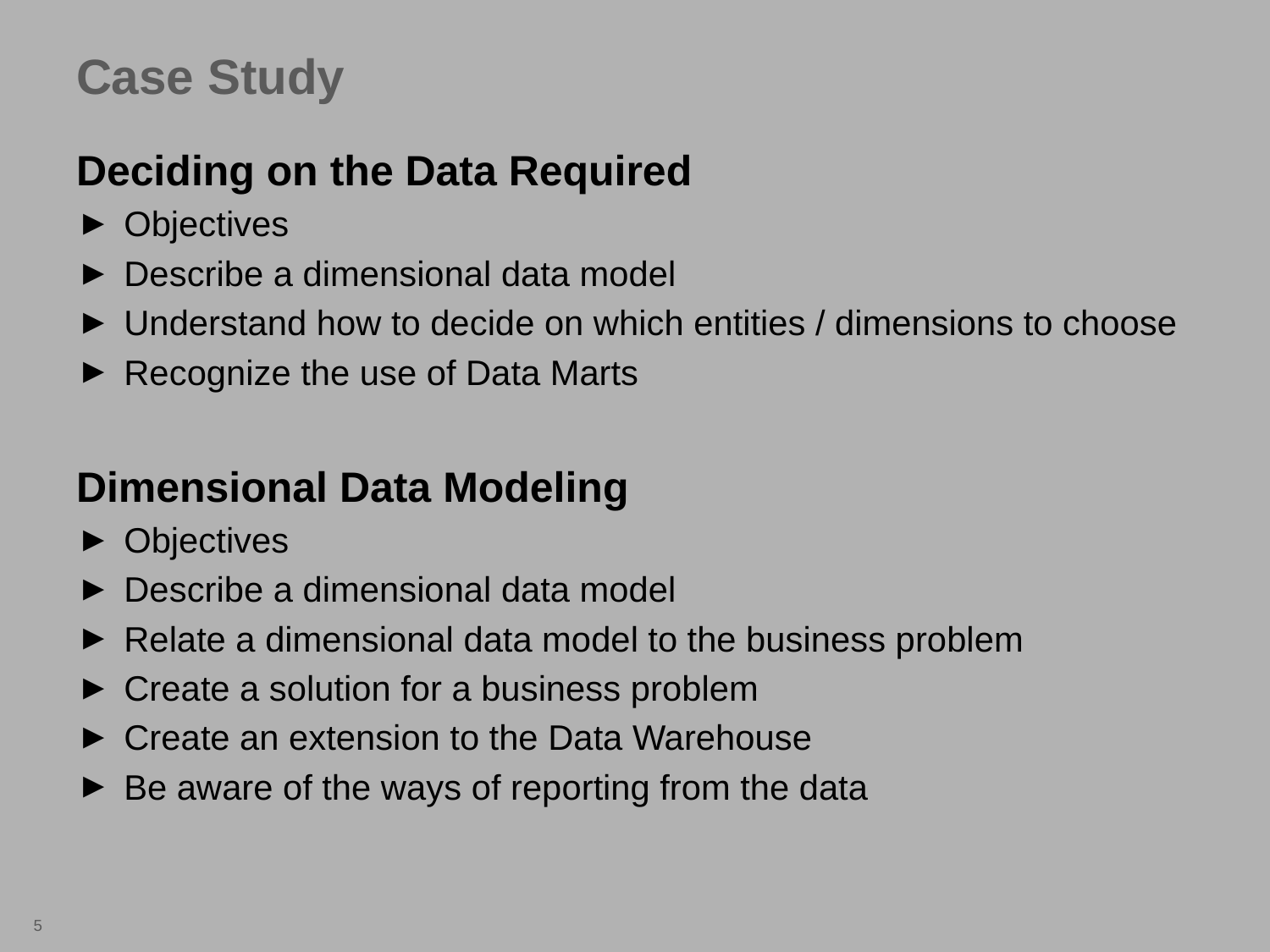

Case Study
Deciding on the Data Required
Objectives
Describe a dimensional data model
Understand how to decide on which entities / dimensions to choose
Recognize the use of Data Marts

Dimensional Data Modeling
Objectives
Describe a dimensional data model
Relate a dimensional data model to the business problem
Create a solution for a business problem
Create an extension to the Data Warehouse
Be aware of the ways of reporting from the data